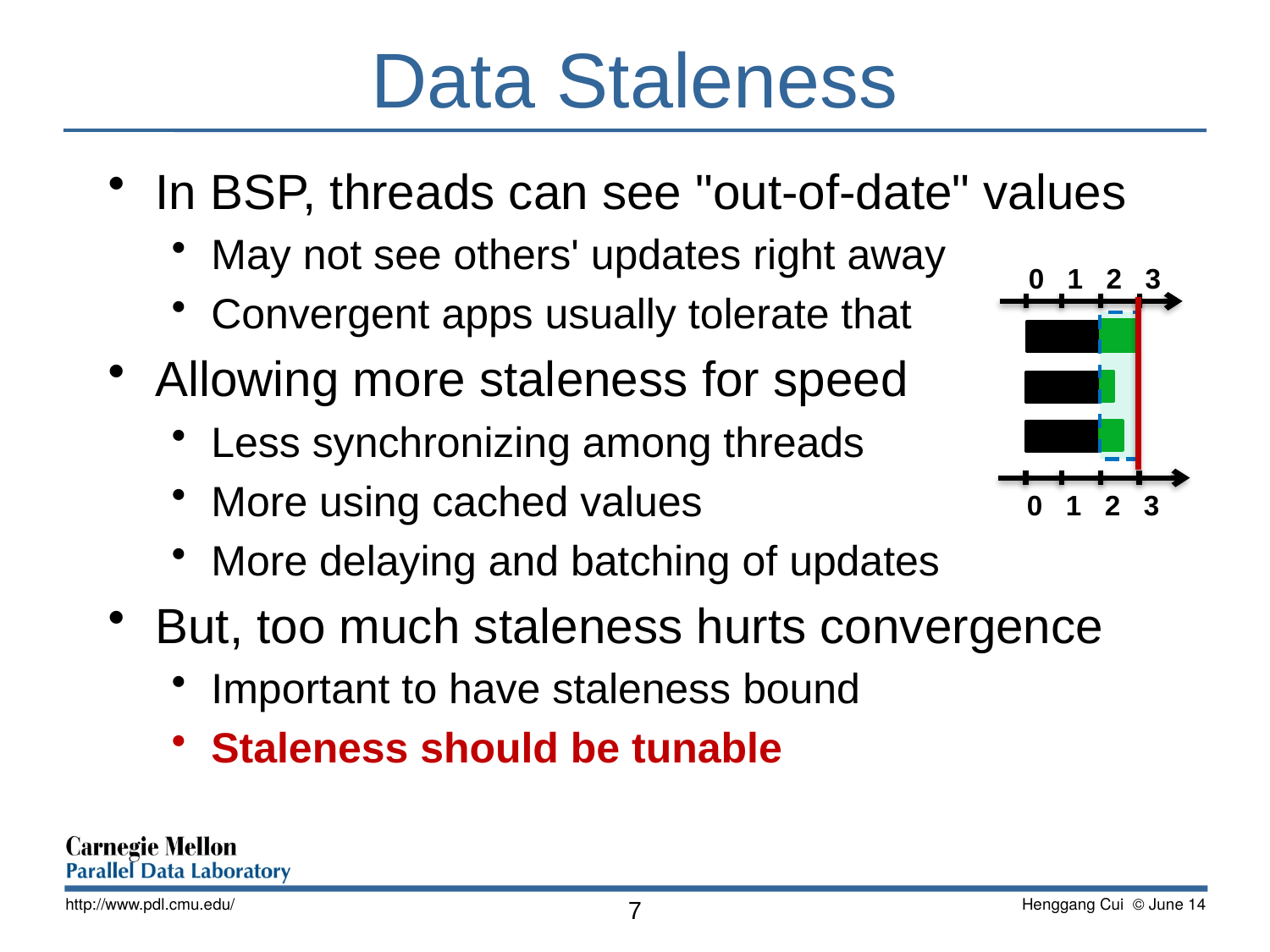

# Data Staleness
In BSP, threads can see "out-of-date" values
May not see others' updates right away
Convergent apps usually tolerate that
Allowing more staleness for speed
Less synchronizing among threads
More using cached values
More delaying and batching of updates
But, too much staleness hurts convergence
Important to have staleness bound
Staleness should be tunable
0
1
2
3

0
1
2
3
http://www.pdl.cmu.edu/
7
   Henggang Cui  © June 14